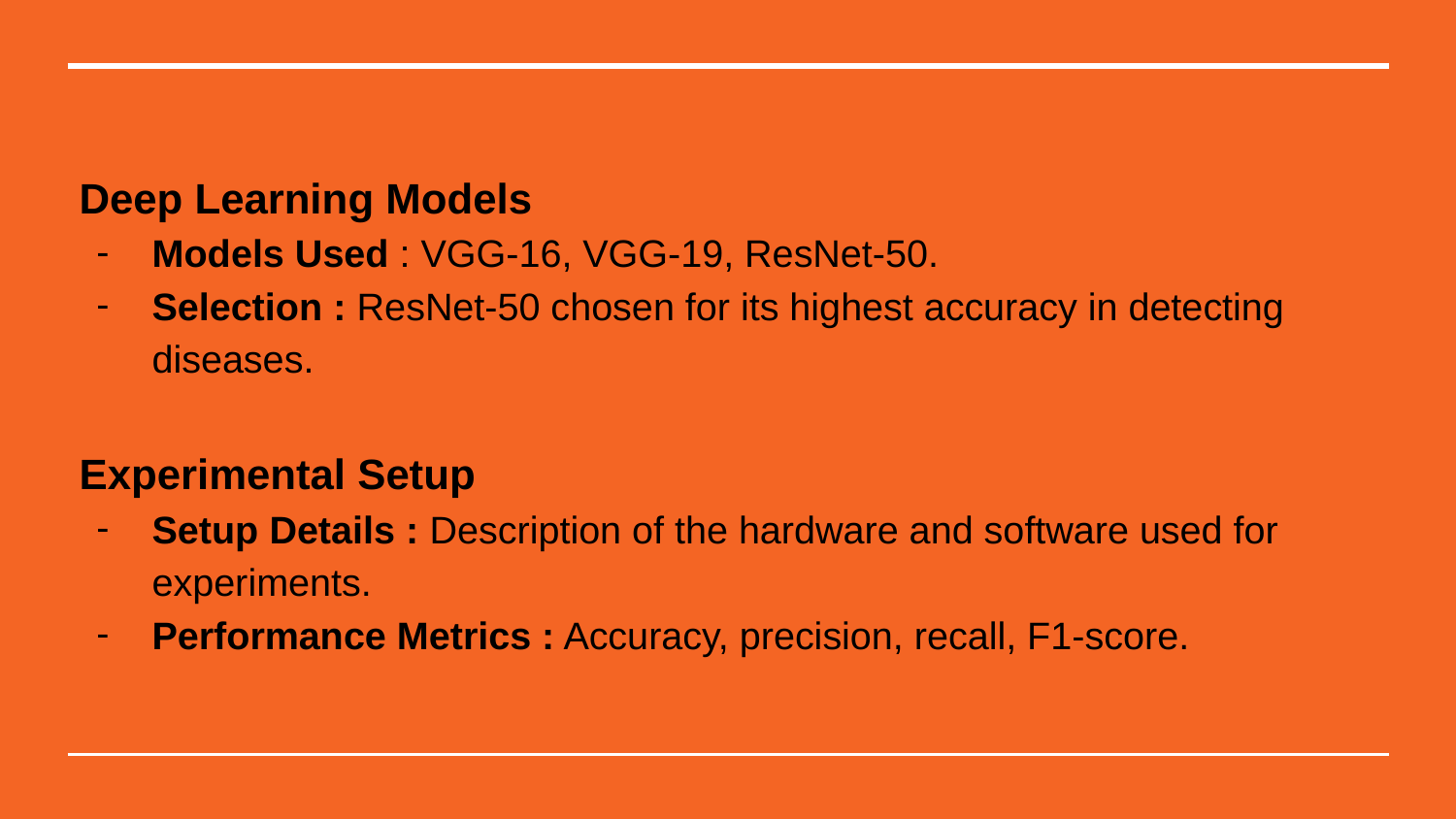

# Deep Learning Models
Models Used : VGG-16, VGG-19, ResNet-50.
Selection : ResNet-50 chosen for its highest accuracy in detecting diseases.

Experimental Setup
Setup Details : Description of the hardware and software used for experiments.
Performance Metrics : Accuracy, precision, recall, F1-score.